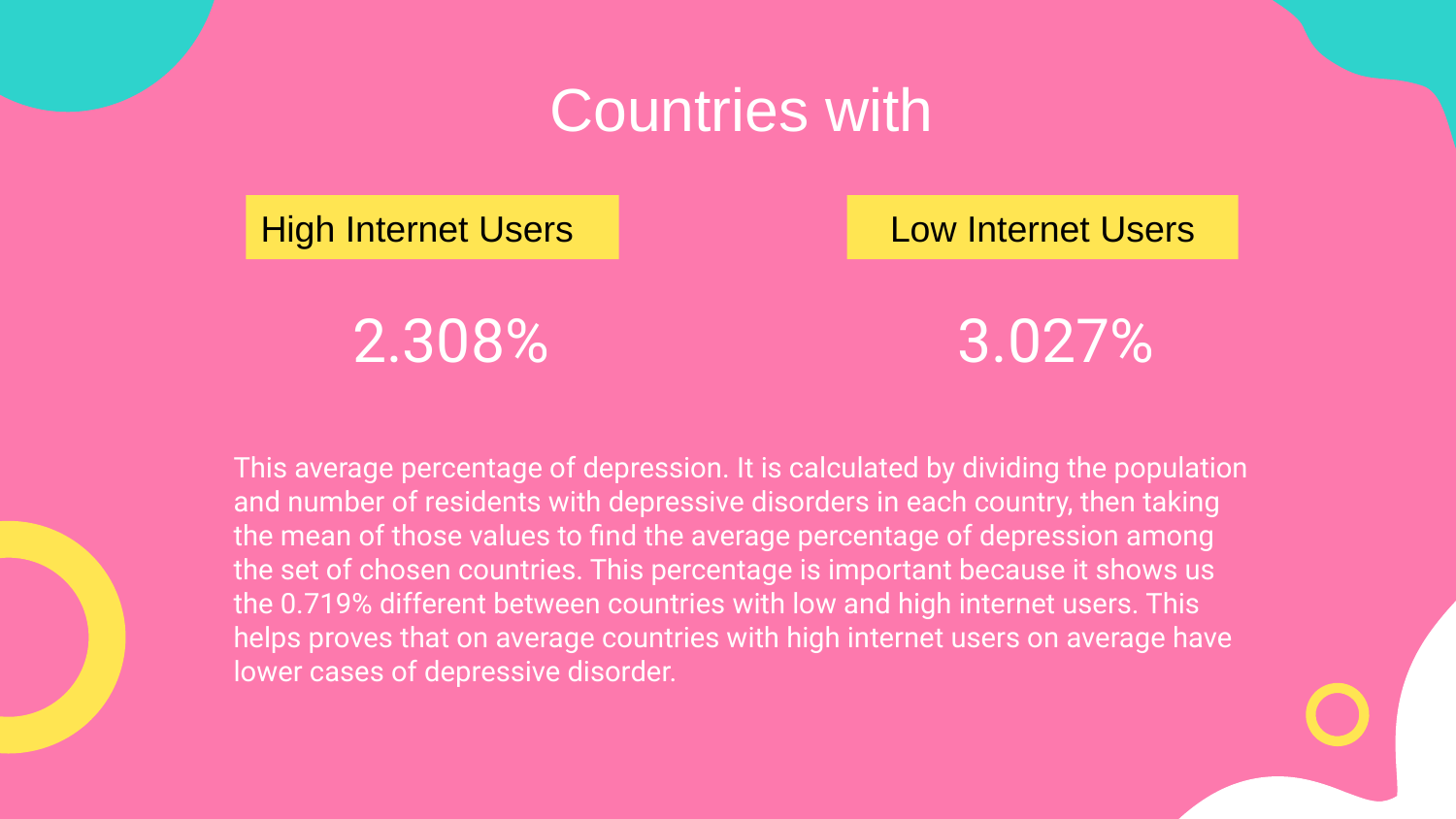

# Countries with
High Internet Users
Low Internet Users
2.308%
3.027%
This average percentage of depression. It is calculated by dividing the population and number of residents with depressive disorders in each country, then taking the mean of those values to find the average percentage of depression among the set of chosen countries. This percentage is important because it shows us the 0.719% different between countries with low and high internet users. This helps proves that on average countries with high internet users on average have lower cases of depressive disorder.